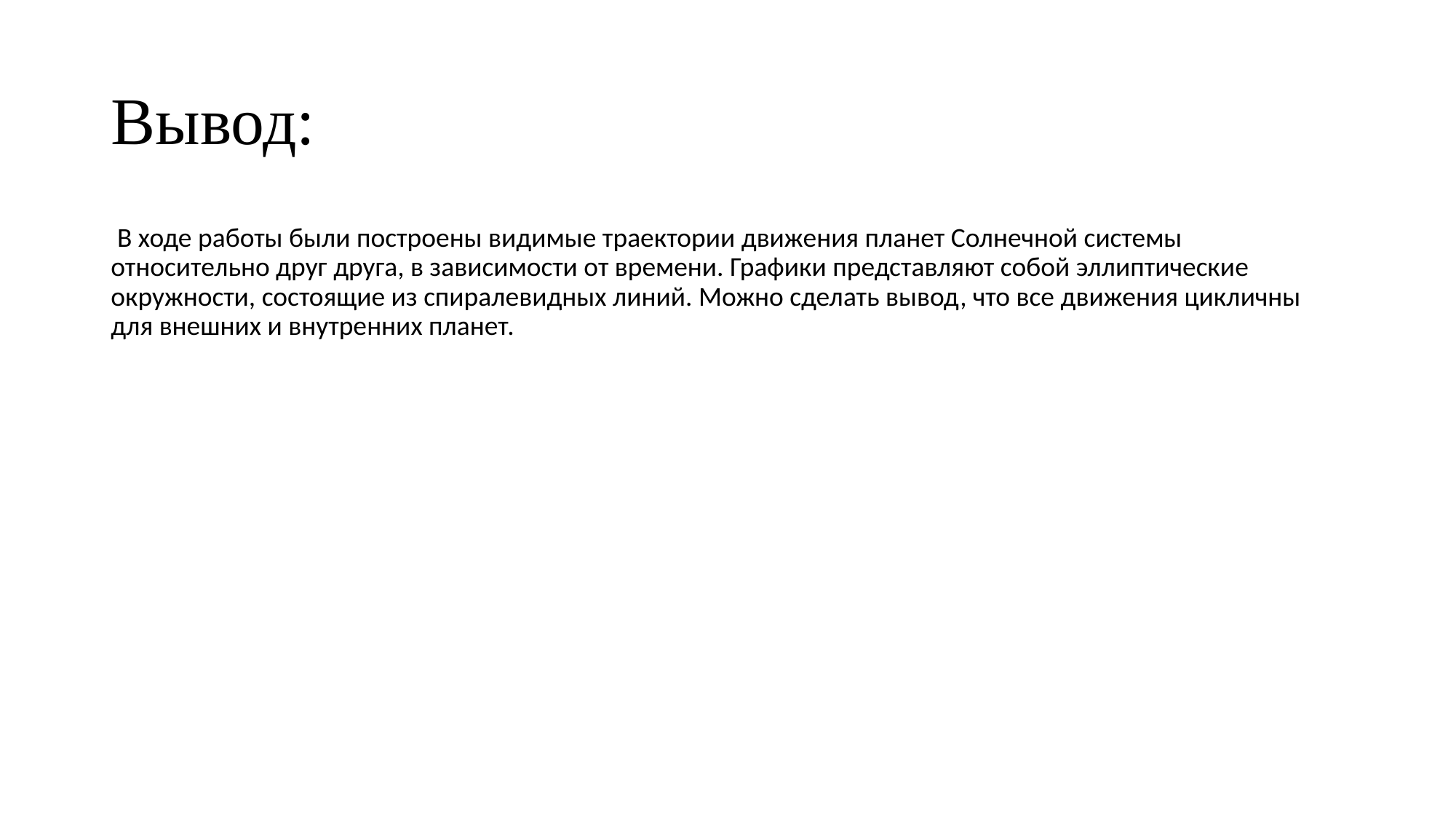

# Вывод:
 В ходе работы были построены видимые траектории движения планет Солнечной системы относительно друг друга, в зависимости от времени. Графики представляют собой эллиптические окружности, состоящие из спиралевидных линий. Можно сделать вывод, что все движения цикличны для внешних и внутренних планет.